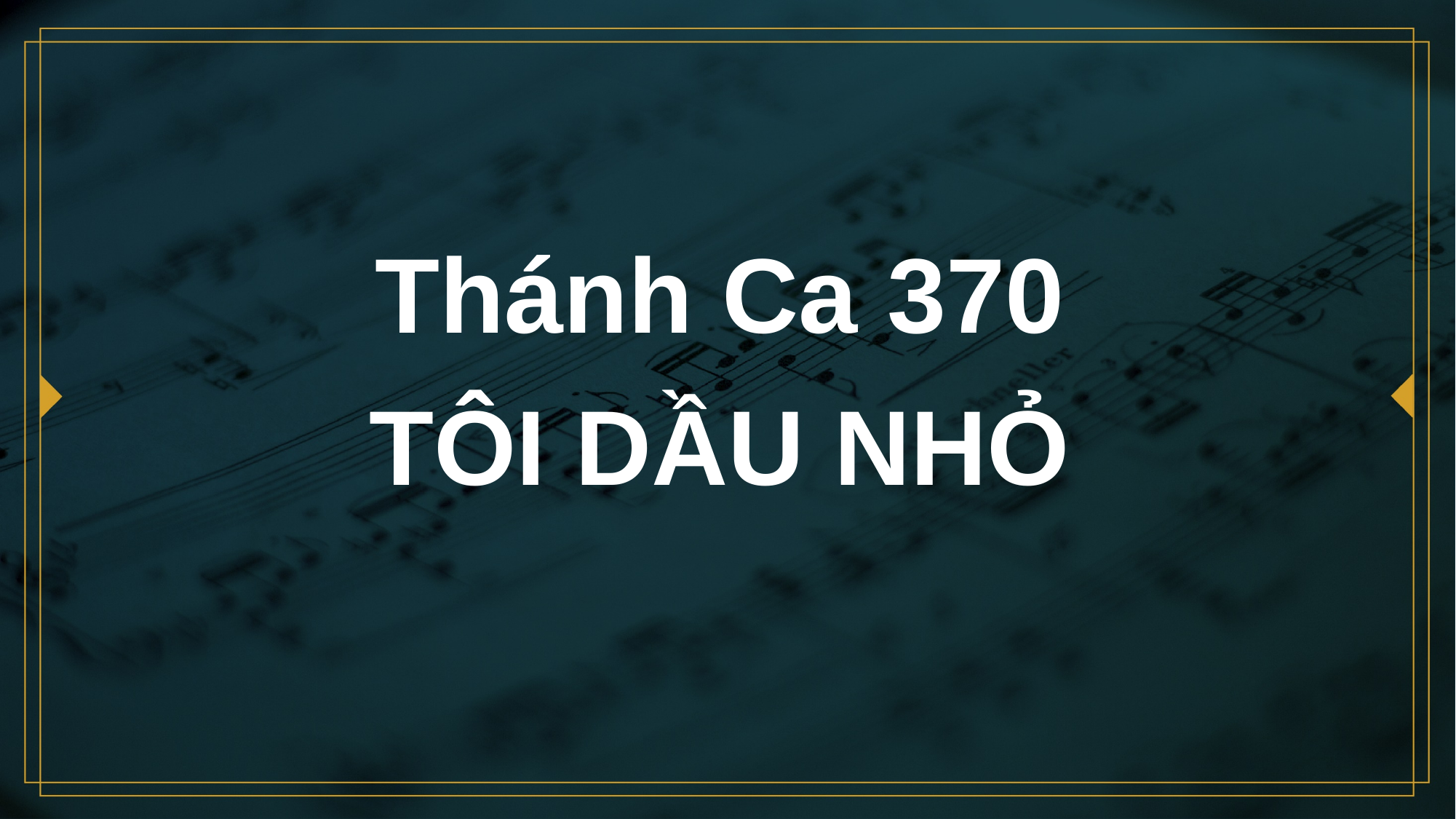

# Thánh Ca 370 TÔI DẦU NHỎ